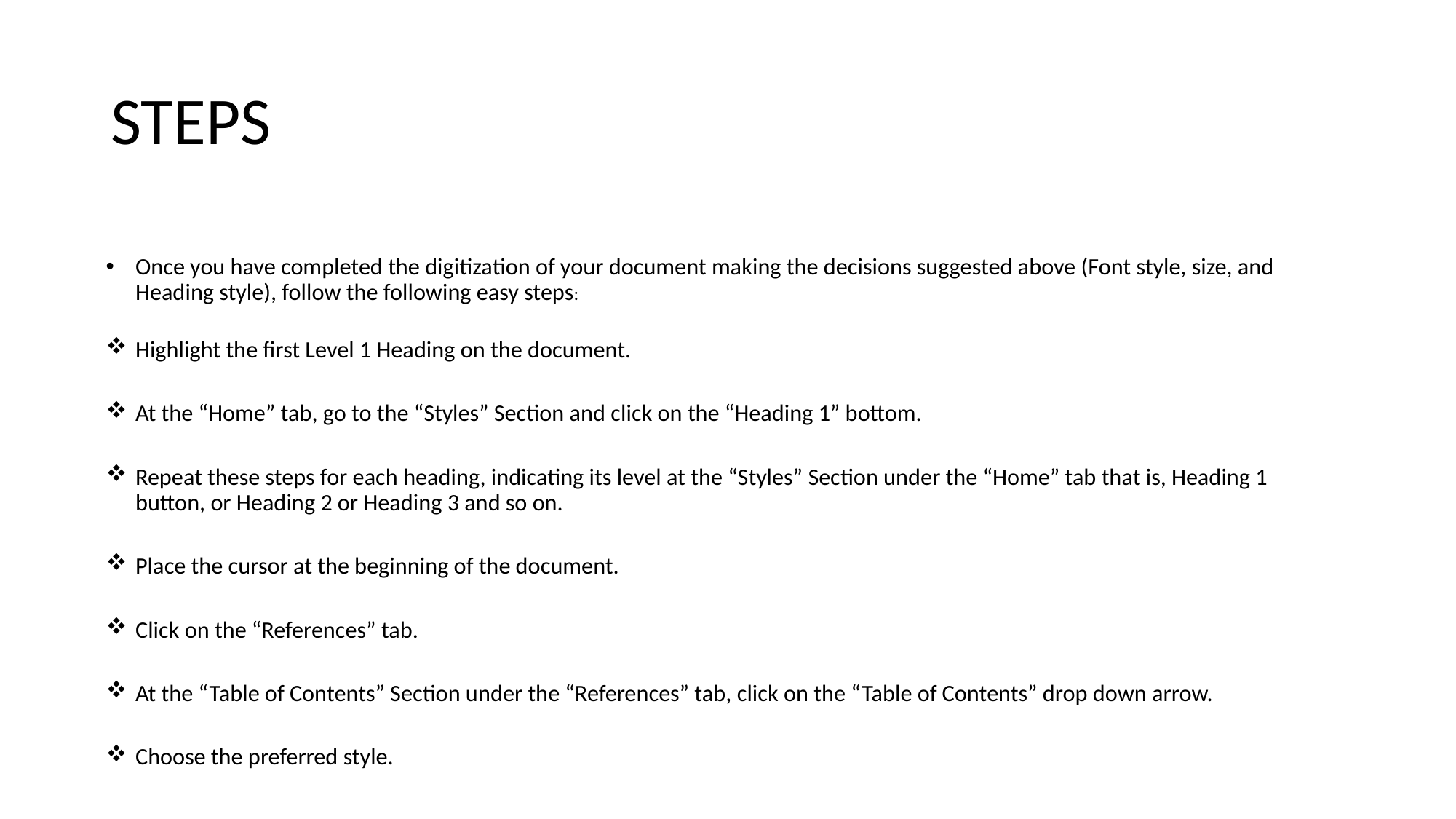

# STEPS
Once you have completed the digitization of your document making the decisions suggested above (Font style, size, and Heading style), follow the following easy steps:

Highlight the first Level 1 Heading on the document.

At the “Home” tab, go to the “Styles” Section and click on the “Heading 1” bottom.

Repeat these steps for each heading, indicating its level at the “Styles” Section under the “Home” tab that is, Heading 1 button, or Heading 2 or Heading 3 and so on.

Place the cursor at the beginning of the document.

Click on the “References” tab.

At the “Table of Contents” Section under the “References” tab, click on the “Table of Contents” drop down arrow.

Choose the preferred style.